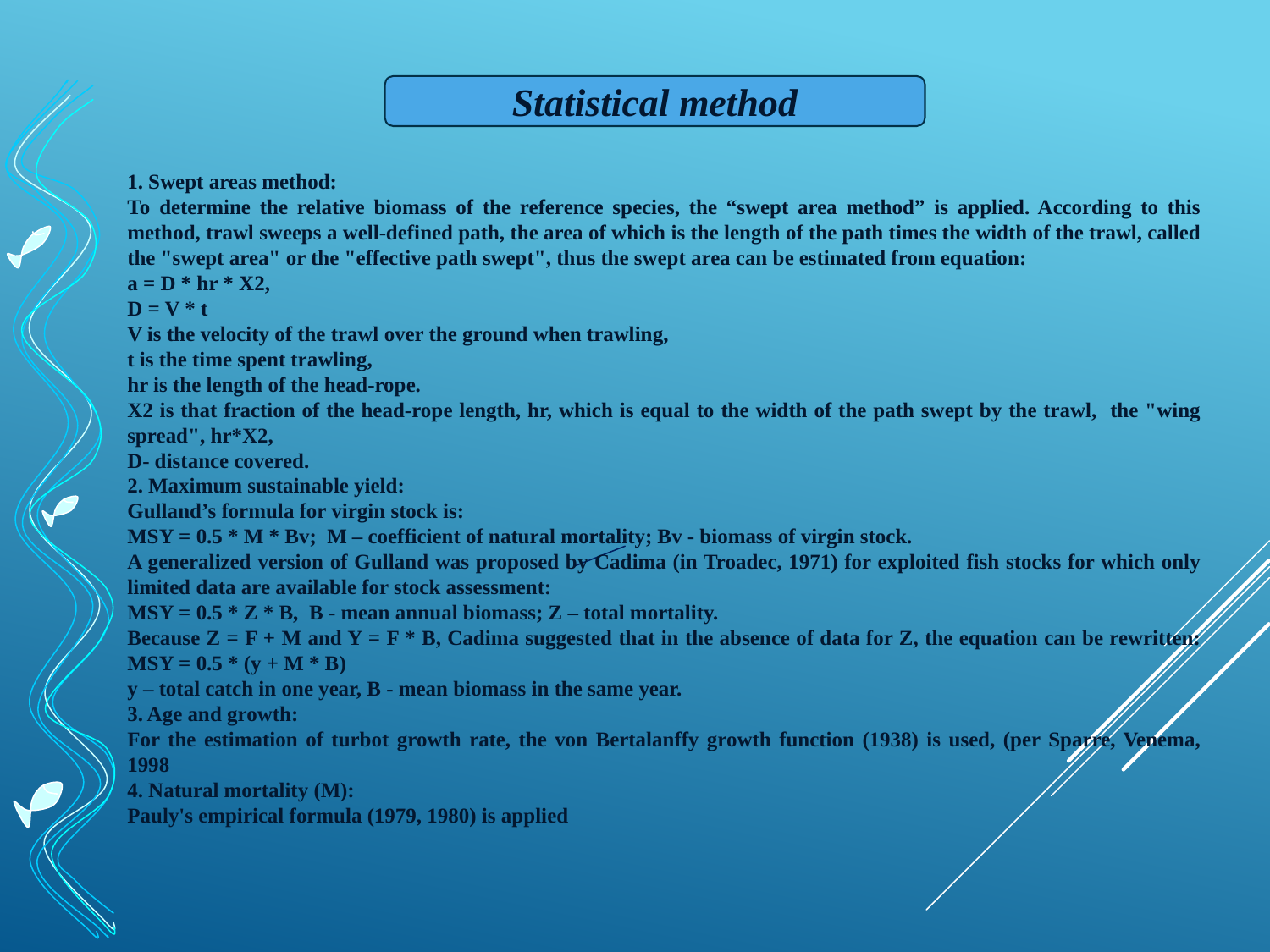

Statistical method
1. Swept areas method:
To determine the relative biomass of the reference species, the “swept area method” is applied. According to this method, trawl sweeps a well-defined path, the area of which is the length of the path times the width of the trawl, called the "swept area" or the "effective path swept", thus the swept area can be estimated from equation:
a = D * hr * X2,
D = V * t
V is the velocity of the trawl over the ground when trawling,
t is the time spent trawling,
hr is the length of the head-rope.
X2 is that fraction of the head-rope length, hr, which is equal to the width of the path swept by the trawl,  the "wing spread", hr*X2,
D- distance covered.
2. Maximum sustainable yield:
Gulland’s formula for virgin stock is:
MSY = 0.5 * M * Bv;  М – coefficient of natural mortality; Bv - biomass of virgin stock.
A generalized version of Gulland was proposed by Cadima (in Troadec, 1971) for exploited fish stocks for which only limited data are available for stock assessment:
MSY = 0.5 * Z * B,  B - mean annual biomass; Z – total mortality.
Because Z = F + M and Y = F * B, Cadima suggested that in the absence of data for Z, the equation can be rewritten: MSY = 0.5 * (y + M * B)
y – total catch in one year, B - mean biomass in the same year.
3. Age and growth:
For the estimation of turbot growth rate, the von Bertalanffy growth function (1938) is used, (per Sparre, Venema, 1998
4. Natural mortality (M):
Pauly's empirical formula (1979, 1980) is applied